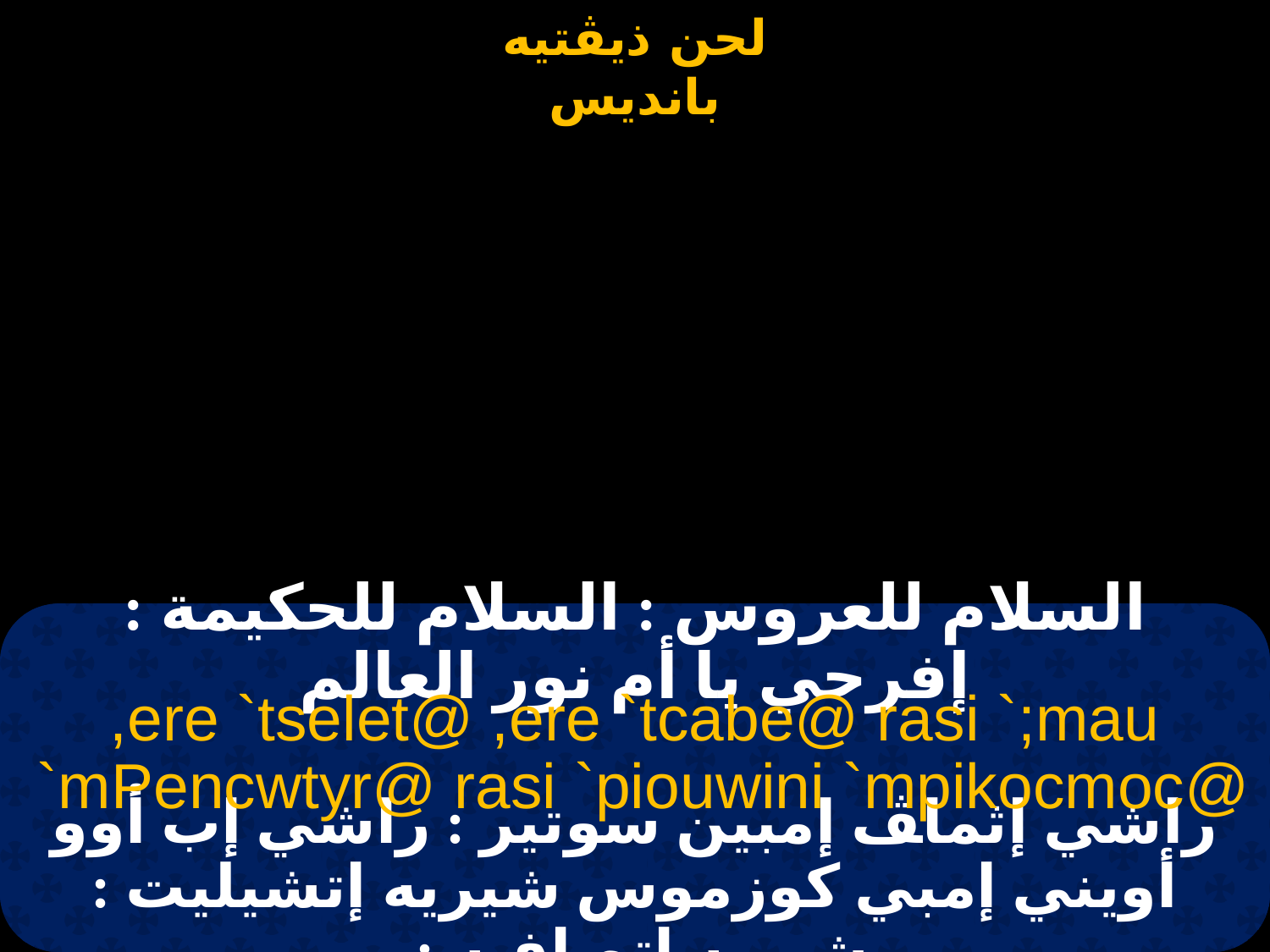

# السلام للعروس : السلام للحكيمة : إفرحي يا أم نور العالم
,ere `tselet@ ,ere `tcabe@ rasi `;mau
 `mPencwtyr@ rasi `piouwini `mpikocmoc@
راشي إثماﭫ إمبين سوتير : راشي إب أوو أويني إمبي كوزموس شيريه إتشيليت : شيريه إتصافيه :